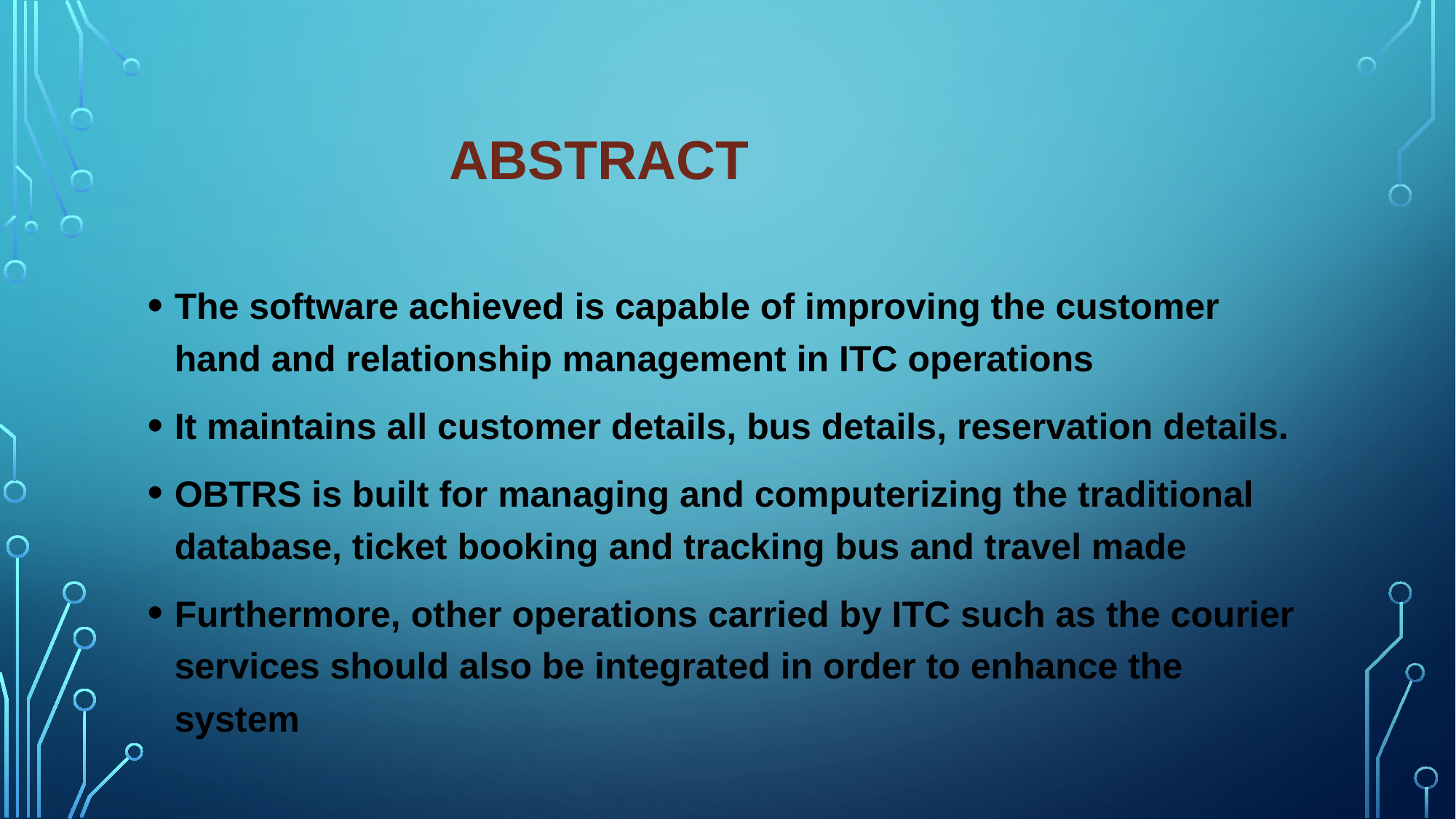

# Abstract
The software achieved is capable of improving the customer hand and relationship management in ITC operations
It maintains all customer details, bus details, reservation details.
OBTRS is built for managing and computerizing the traditional database, ticket booking and tracking bus and travel made
Furthermore, other operations carried by ITC such as the courier services should also be integrated in order to enhance the system